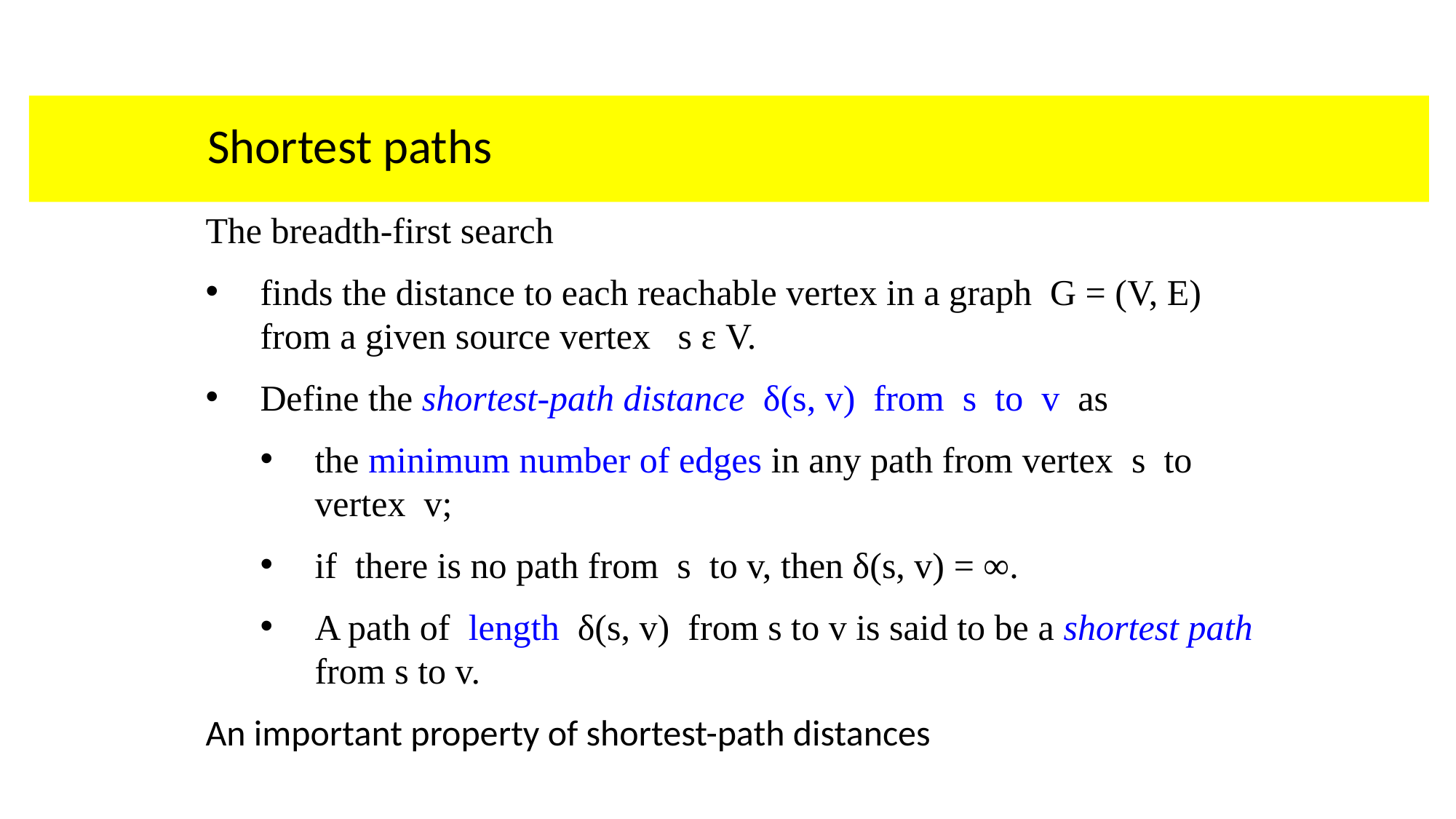

Shortest paths
The breadth-first search
finds the distance to each reachable vertex in a graph  G = (V, E)  from a given source vertex   s ε V.
Define the shortest-path distance  δ(s, v)  from  s  to  v  as
the minimum number of edges in any path from vertex  s  to vertex  v;
if  there is no path from  s  to v, then δ(s, v) = ∞.
A path of  length  δ(s, v)  from s to v is said to be a shortest path from s to v.
An important property of shortest-path distances